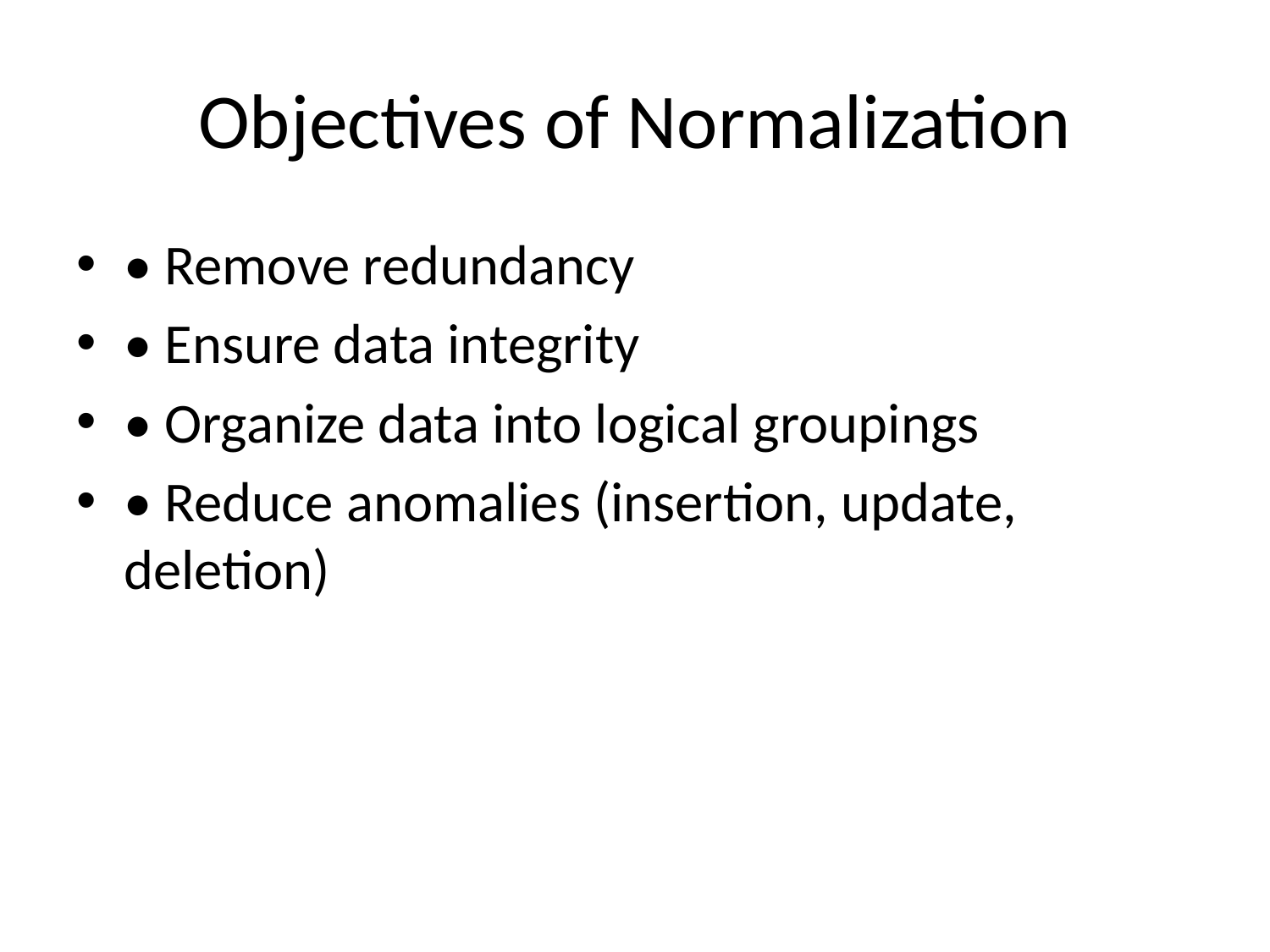

# Objectives of Normalization
• Remove redundancy
• Ensure data integrity
• Organize data into logical groupings
• Reduce anomalies (insertion, update, deletion)